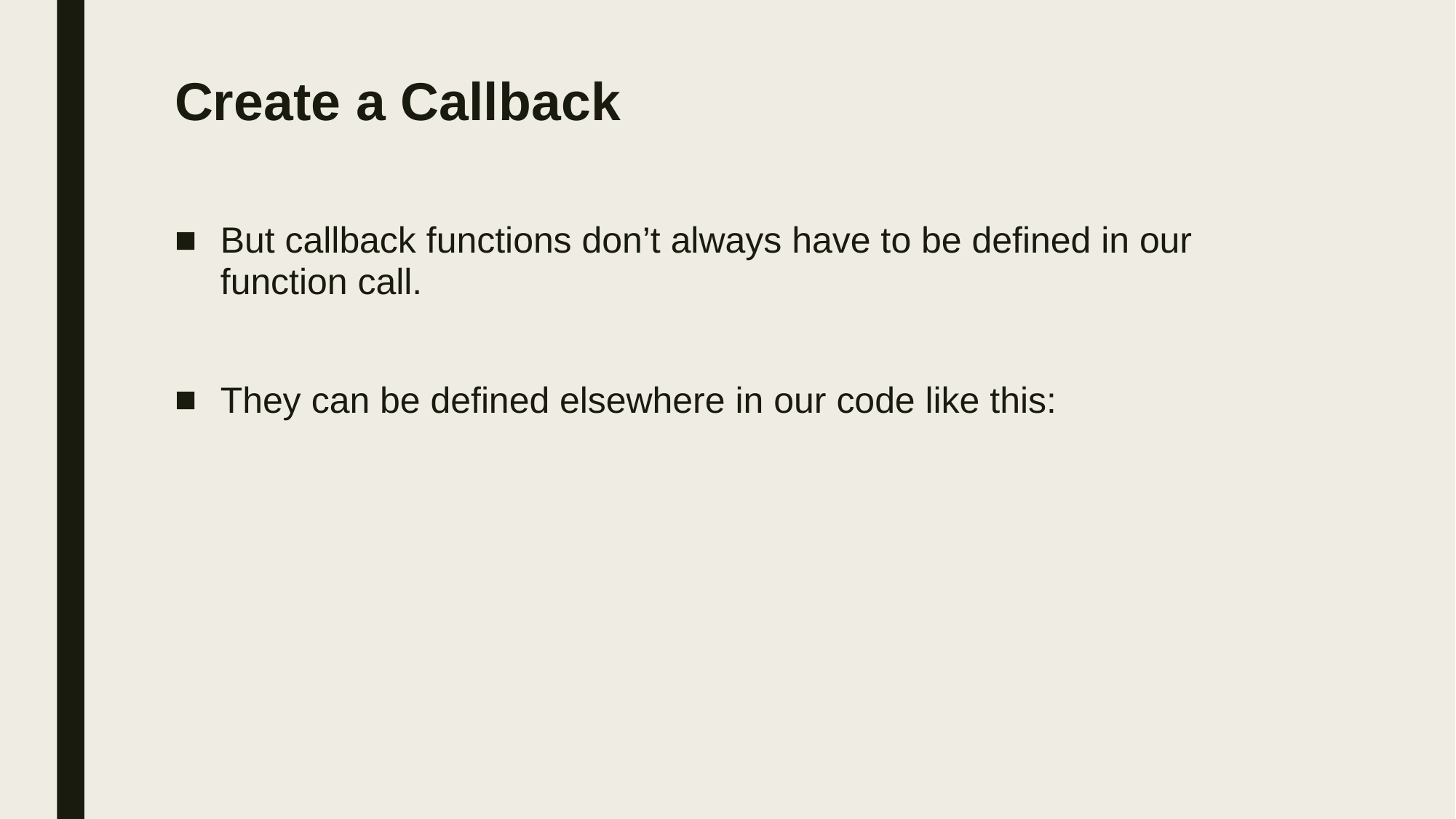

# Create a Callback
But callback functions don’t always have to be defined in our function call.

They can be defined elsewhere in our code like this: